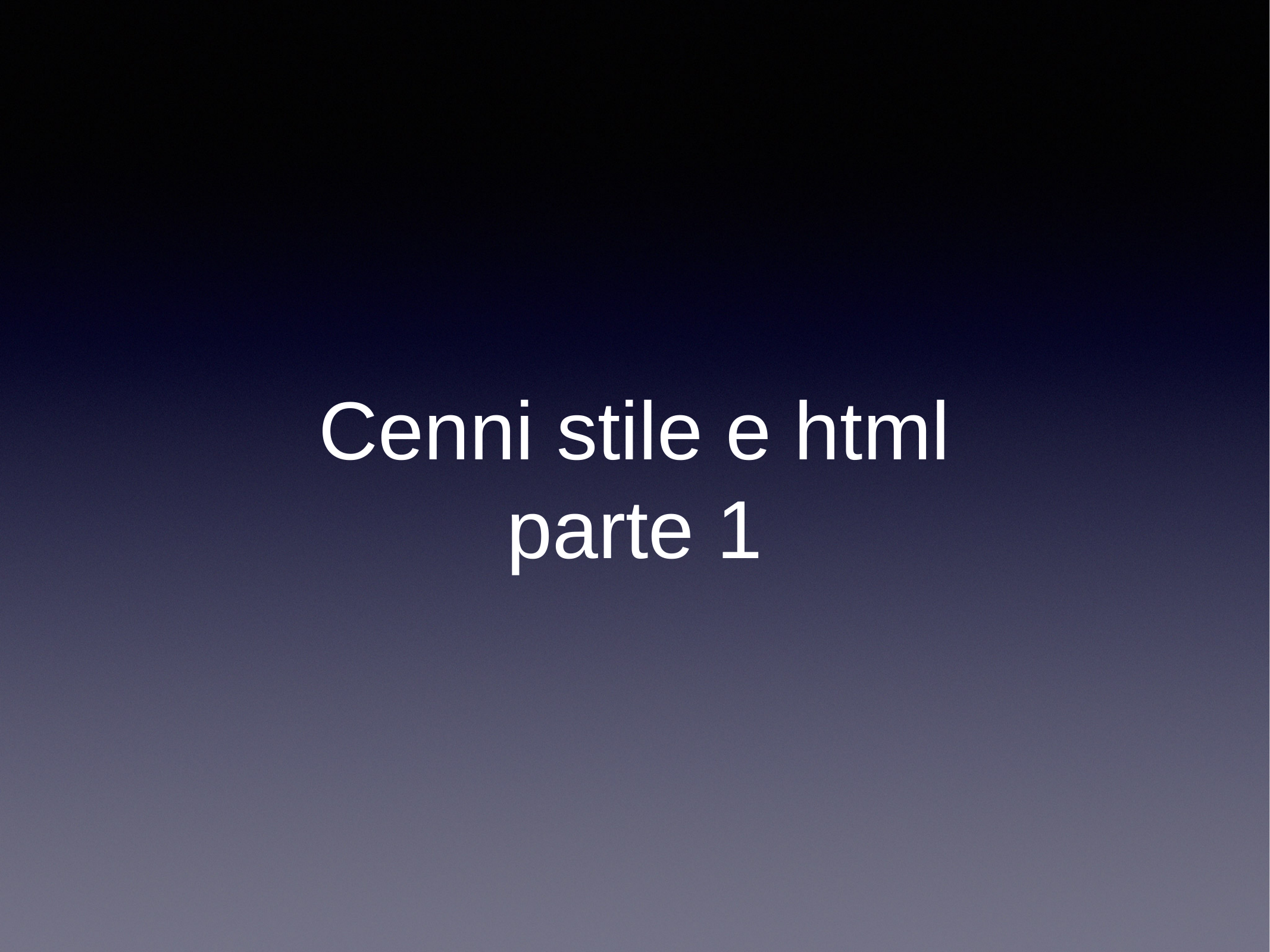

# Cenni stile e html
parte 1